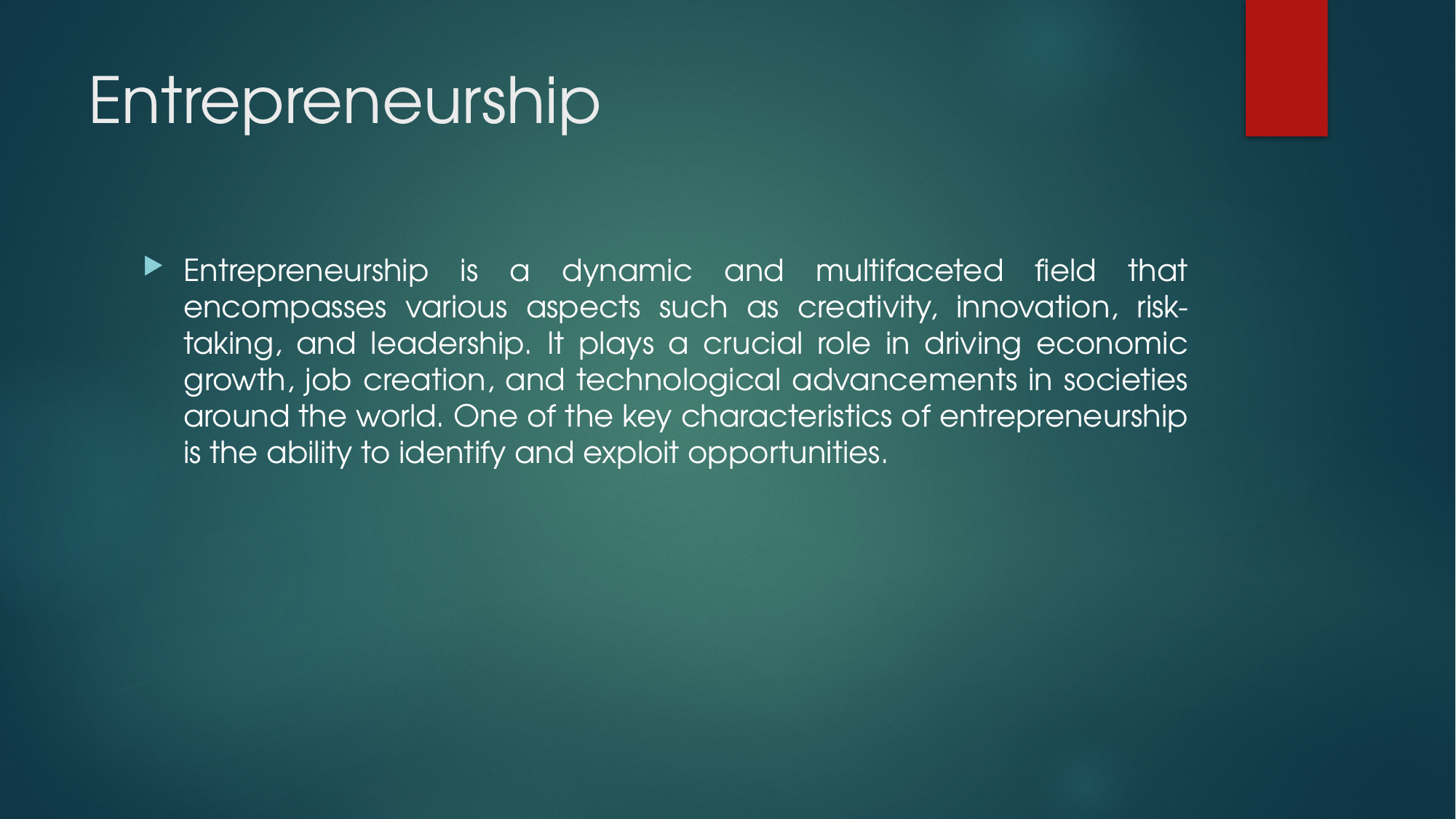

# Entrepreneurship
Entrepreneurship is a dynamic and multifaceted field that encompasses various aspects such as creativity, innovation, risk-taking, and leadership. It plays a crucial role in driving economic growth, job creation, and technological advancements in societies around the world. One of the key characteristics of entrepreneurship is the ability to identify and exploit opportunities.